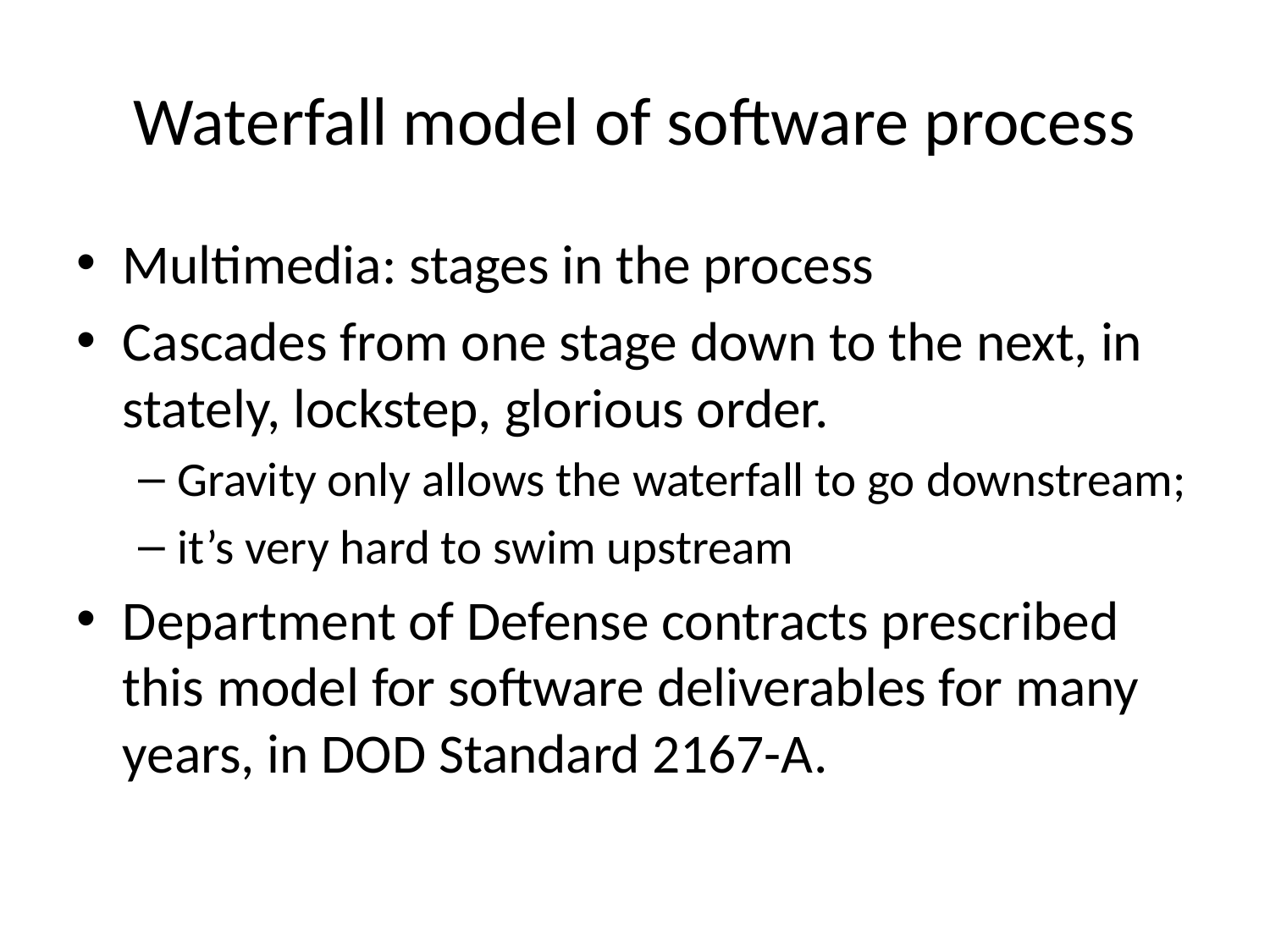

# Waterfall model of software process
Multimedia: stages in the process
Cascades from one stage down to the next, in stately, lockstep, glorious order.
Gravity only allows the waterfall to go downstream;
it’s very hard to swim upstream
Department of Defense contracts prescribed this model for software deliverables for many years, in DOD Standard 2167-A.